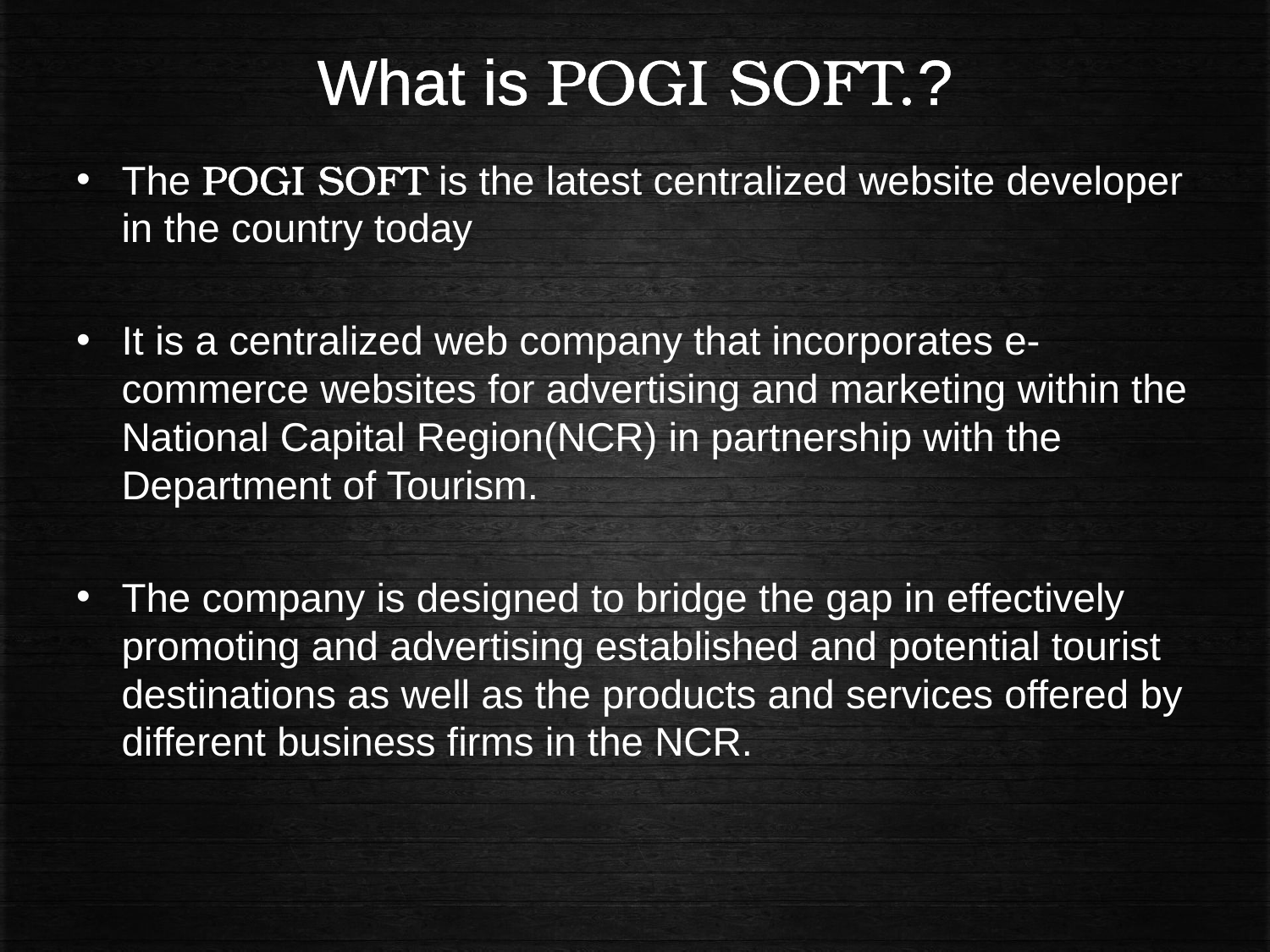

# What is POGI SOFT.?
The POGI SOFT is the latest centralized website developer in the country today

It is a centralized web company that incorporates e-commerce websites for advertising and marketing within the National Capital Region(NCR) in partnership with the Department of Tourism.

The company is designed to bridge the gap in effectively promoting and advertising established and potential tourist destinations as well as the products and services offered by different business firms in the NCR.